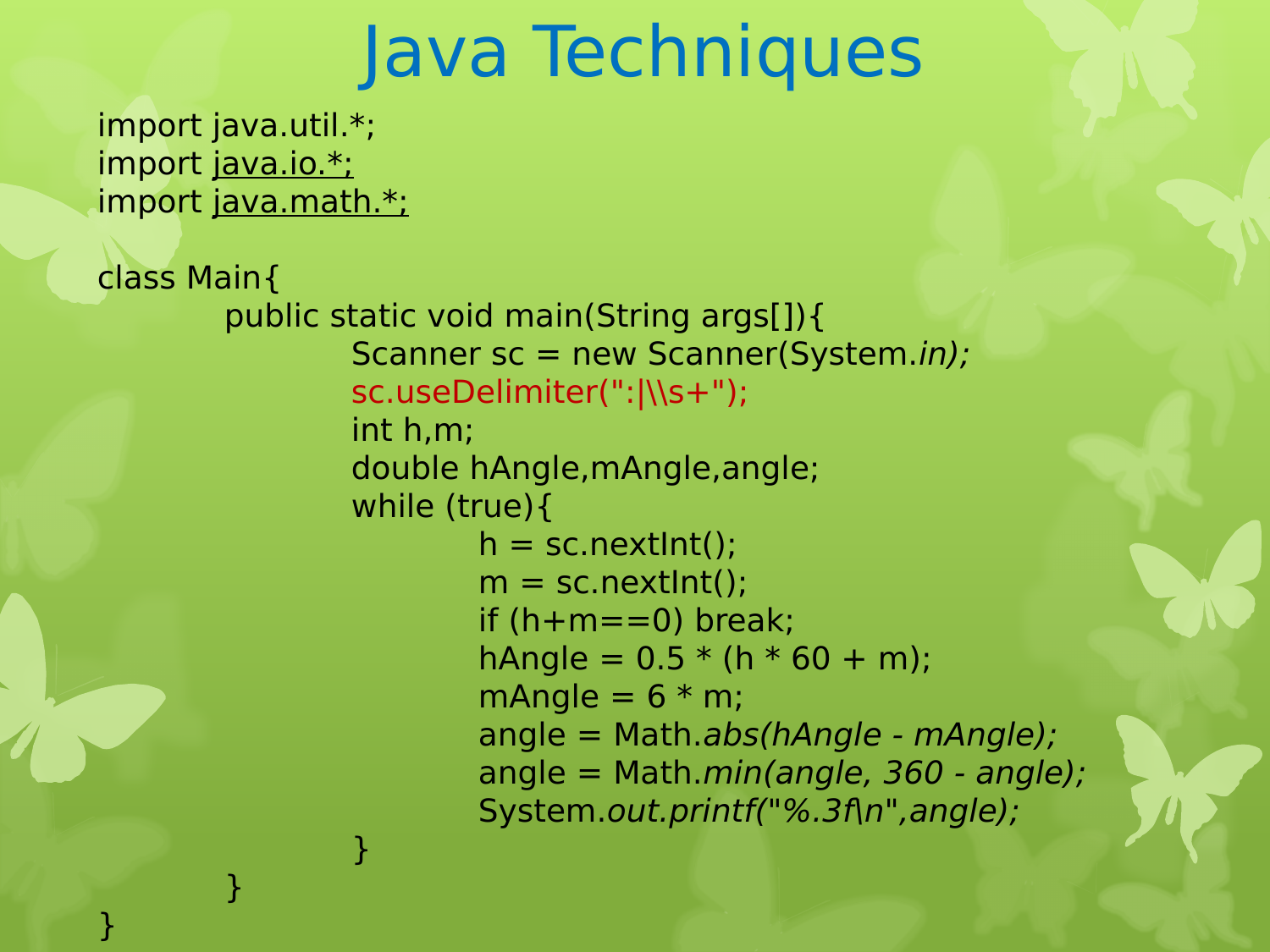

Java Techniques
import java.util.*;
import java.io.*;
import java.math.*;

class Main{
	public static void main(String args[]){
		Scanner sc = new Scanner(System.in);
		sc.useDelimiter(":|\\s+");
		int h,m;
		double hAngle,mAngle,angle;
		while (true){
			h = sc.nextInt();
			m = sc.nextInt();
			if (h+m==0) break;
			hAngle = 0.5 * (h * 60 + m);
    			mAngle = 6 * m;
	    		angle = Math.abs(hAngle - mAngle);
    			angle = Math.min(angle, 360 - angle);
    			System.out.printf("%.3f\n",angle);
		}
	}
}